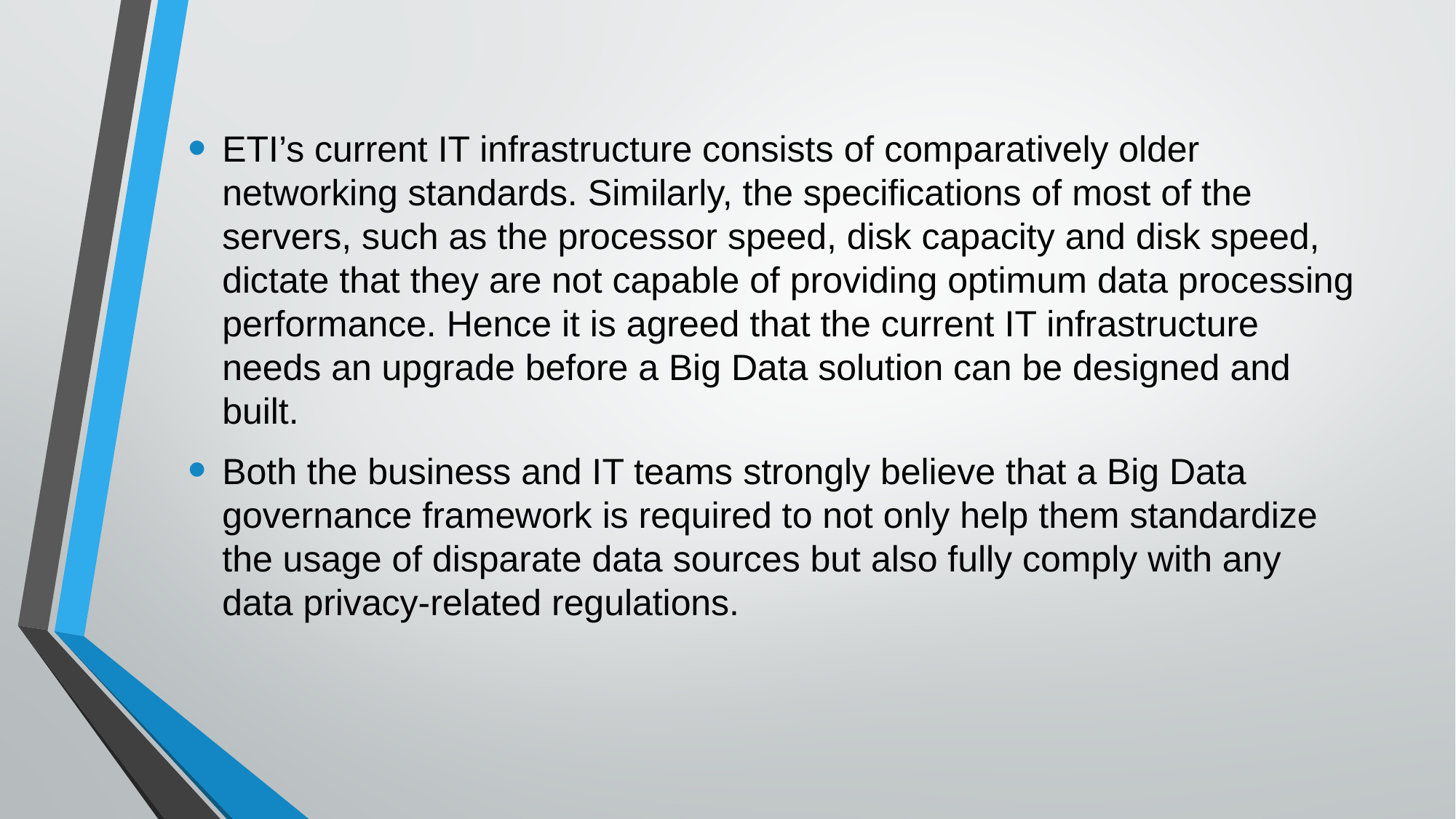

ETI’s current IT infrastructure consists of comparatively older networking standards. Similarly, the specifications of most of the servers, such as the processor speed, disk capacity and disk speed, dictate that they are not capable of providing optimum data processing performance. Hence it is agreed that the current IT infrastructure needs an upgrade before a Big Data solution can be designed and built.
Both the business and IT teams strongly believe that a Big Data governance framework is required to not only help them standardize the usage of disparate data sources but also fully comply with any data privacy-related regulations.